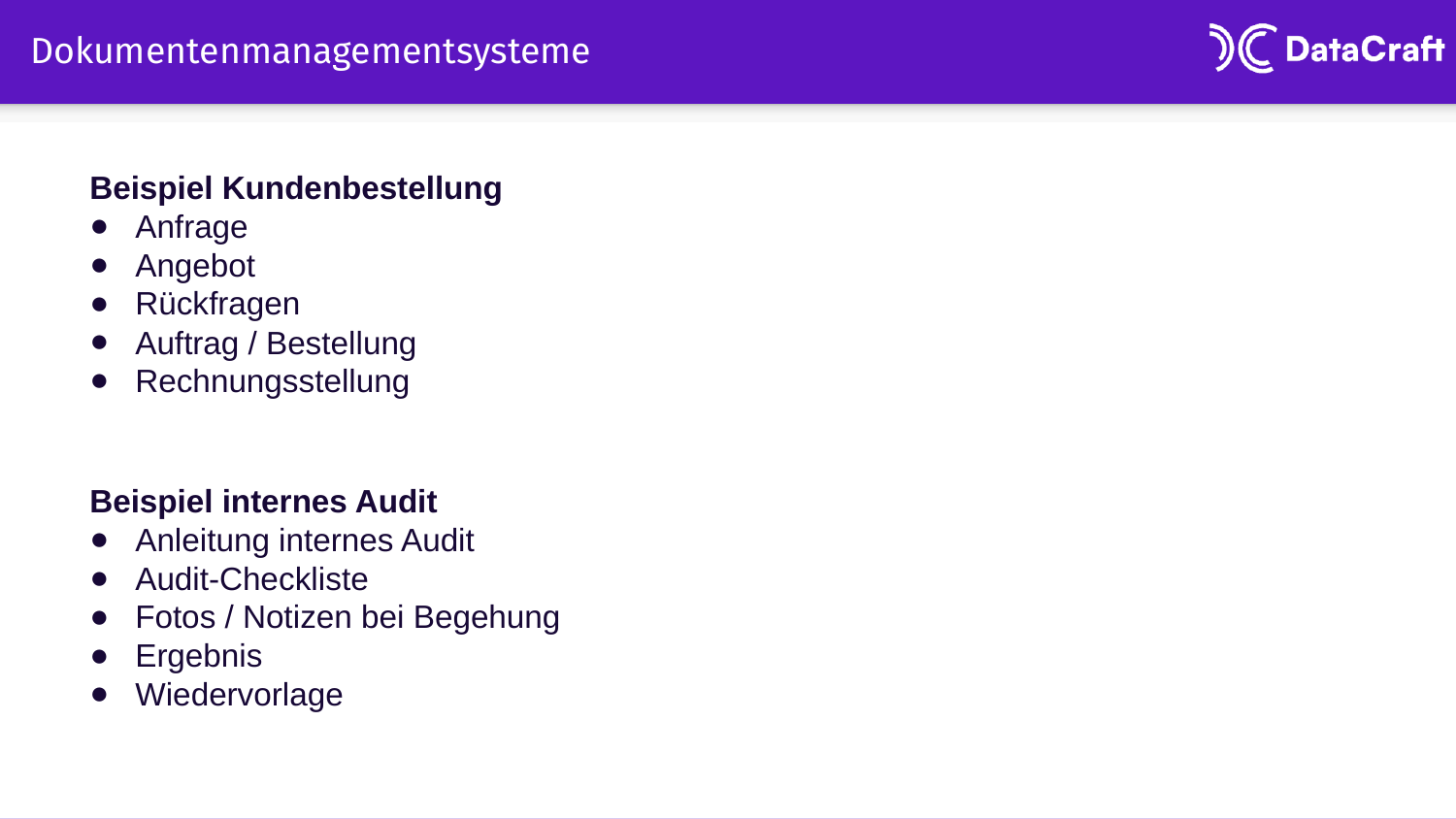

# Dokumentenmanagementsysteme
Beispiel Kundenbestellung
Anfrage
Angebot
Rückfragen
Auftrag / Bestellung
Rechnungsstellung

Beispiel internes Audit
Anleitung internes Audit
Audit-Checkliste
Fotos / Notizen bei Begehung
Ergebnis
Wiedervorlage